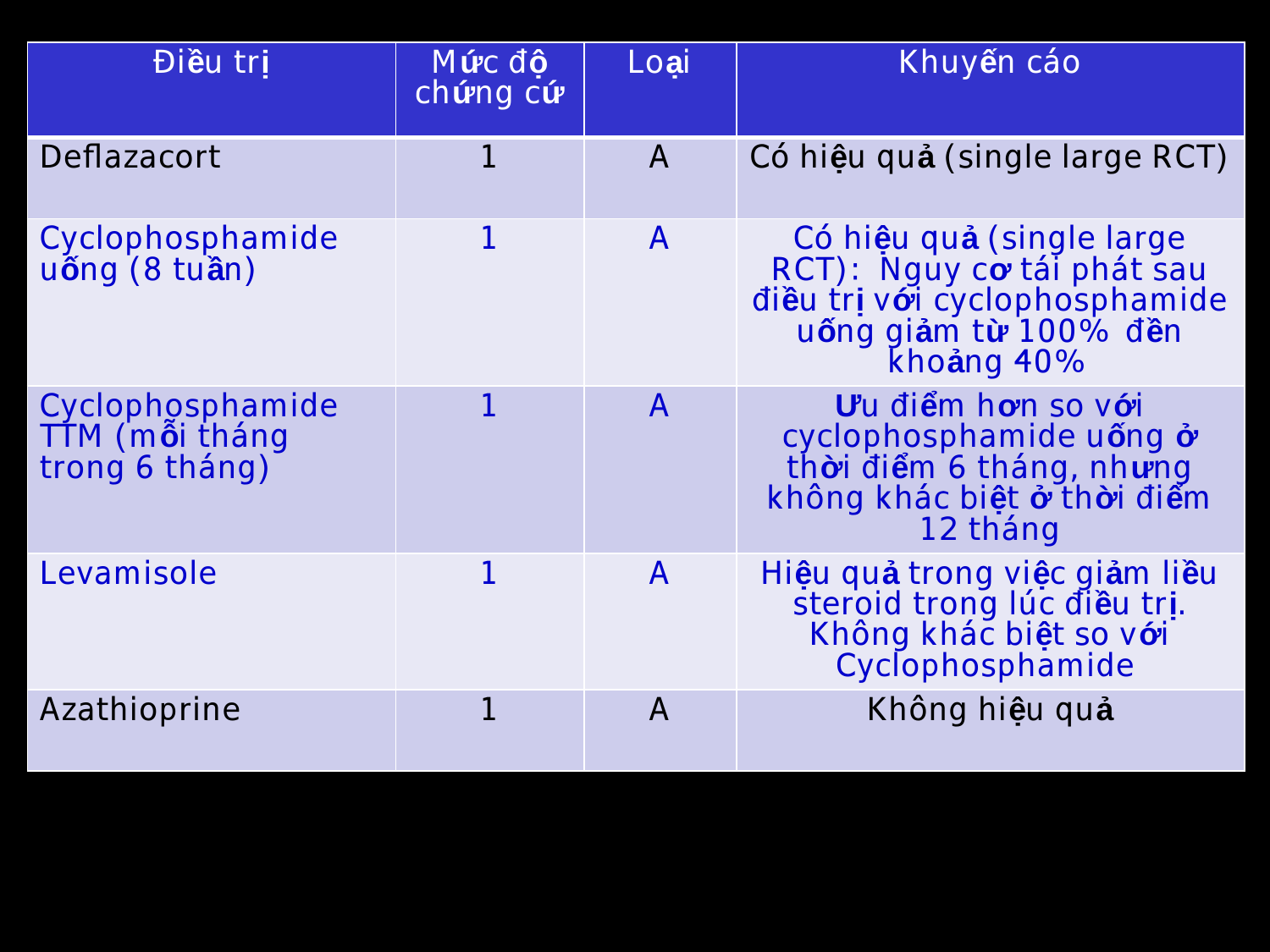

| Điều trị | Mức độ chứng cứ | Loại | Khuyến cáo |
| --- | --- | --- | --- |
| Deflazacort | 1 | A | Có hiệu quả (single large RCT) |
| Cyclophosphamide uống (8 tuần) | 1 | A | Có hiệu quả (single large RCT): Nguy cơ tái phát sau điều trị với cyclophosphamide uống giảm từ 100% đền khoảng 40% |
| Cyclophosphamide TTM (mỗi tháng trong 6 tháng) | 1 | A | Ưu điểm hơn so với cyclophosphamide uống ở thời điểm 6 tháng, nhưng không khác biệt ở thời điểm 12 tháng |
| Levamisole | 1 | A | Hiệu quả trong việc giảm liều steroid trong lúc điều trị. Không khác biệt so với Cyclophosphamide |
| Azathioprine | 1 | A | Không hiệu quả |